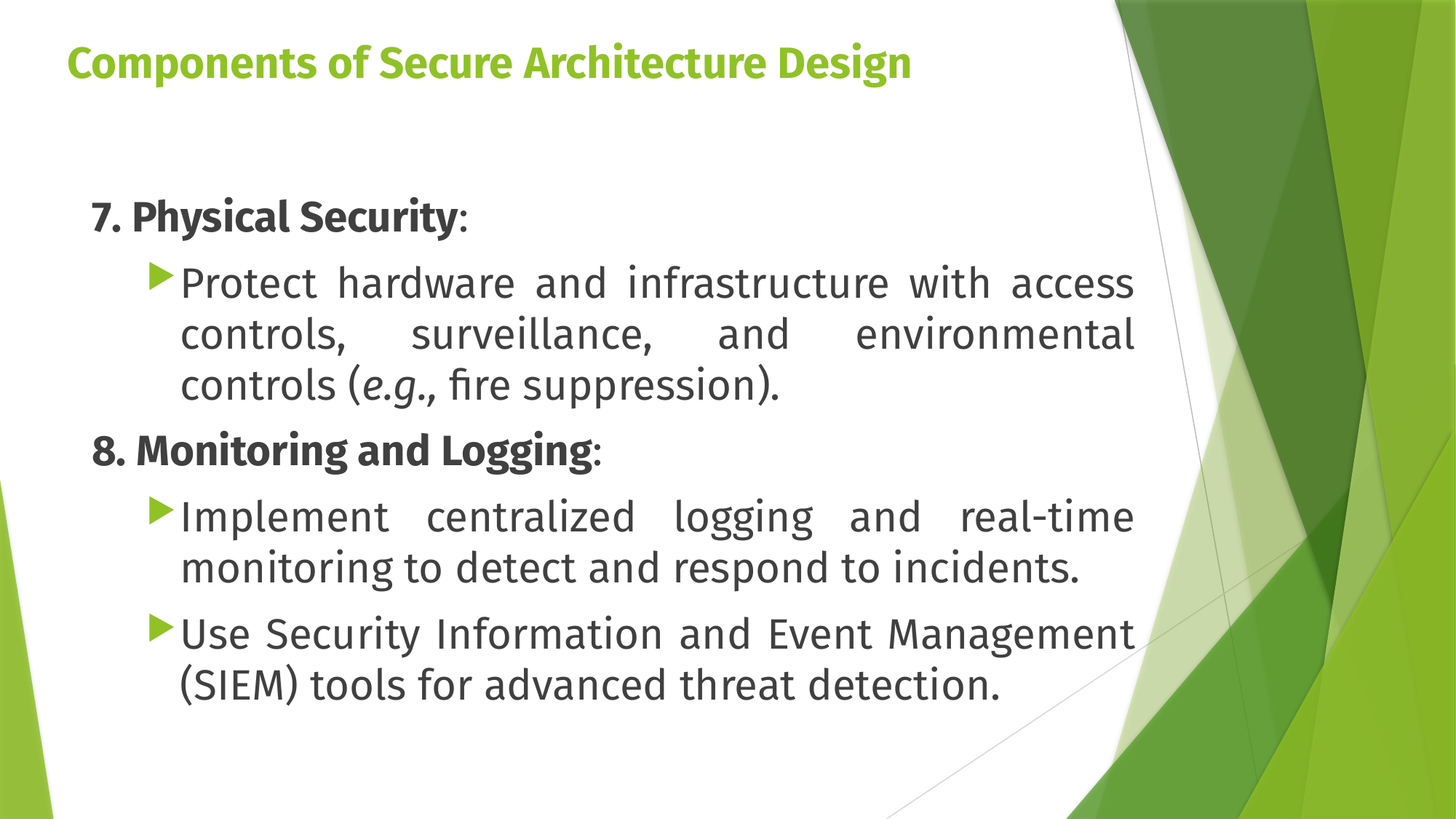

# Components of Secure Architecture Design
7. Physical Security:
Protect hardware and infrastructure with access controls, surveillance, and environmental controls (e.g., fire suppression).
8. Monitoring and Logging:
Implement centralized logging and real-time monitoring to detect and respond to incidents.
Use Security Information and Event Management (SIEM) tools for advanced threat detection.